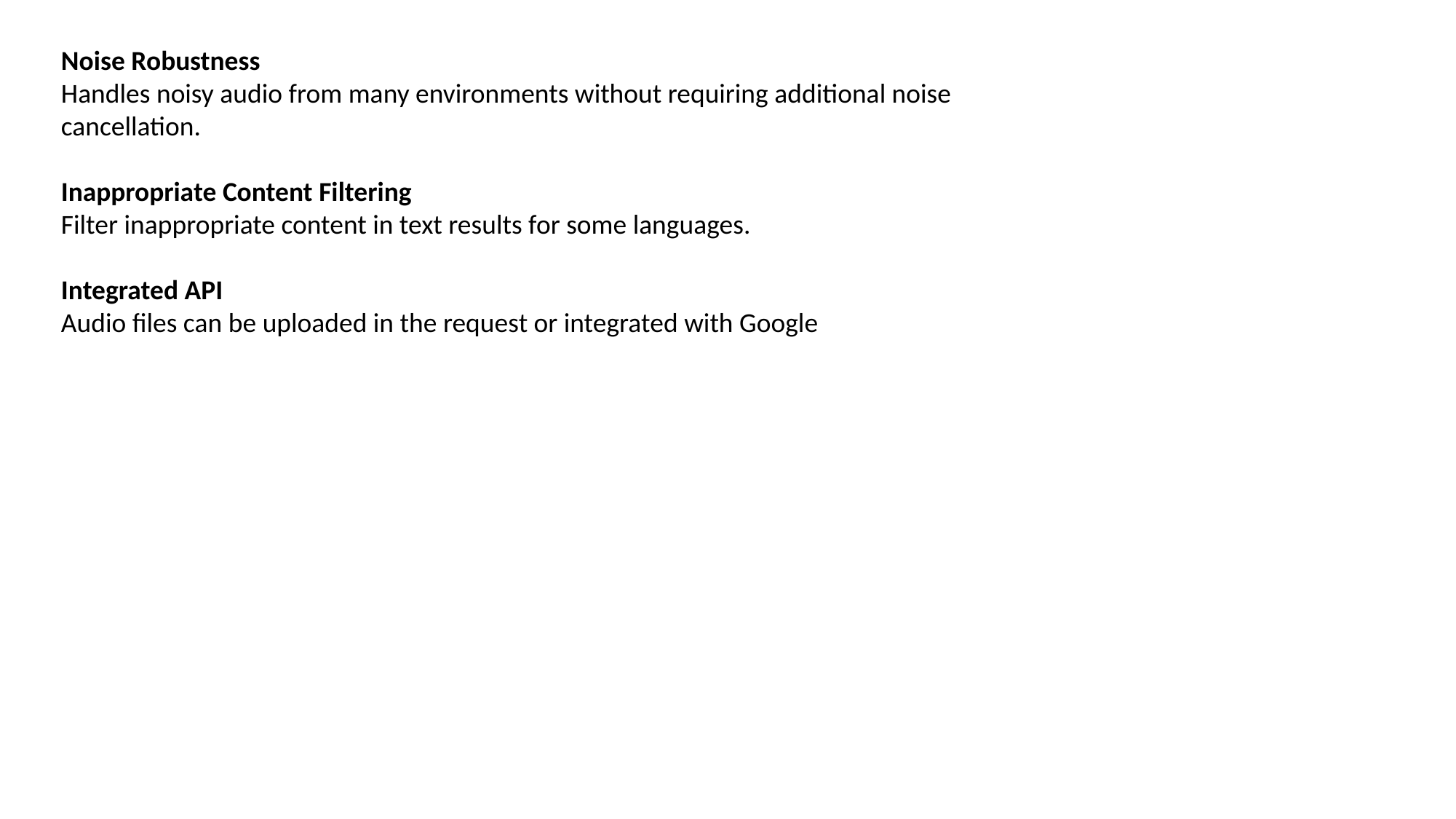

Noise Robustness
Handles noisy audio from many environments without requiring additional noise cancellation.

Inappropriate Content Filtering
Filter inappropriate content in text results for some languages.

Integrated API
Audio files can be uploaded in the request or integrated with Google